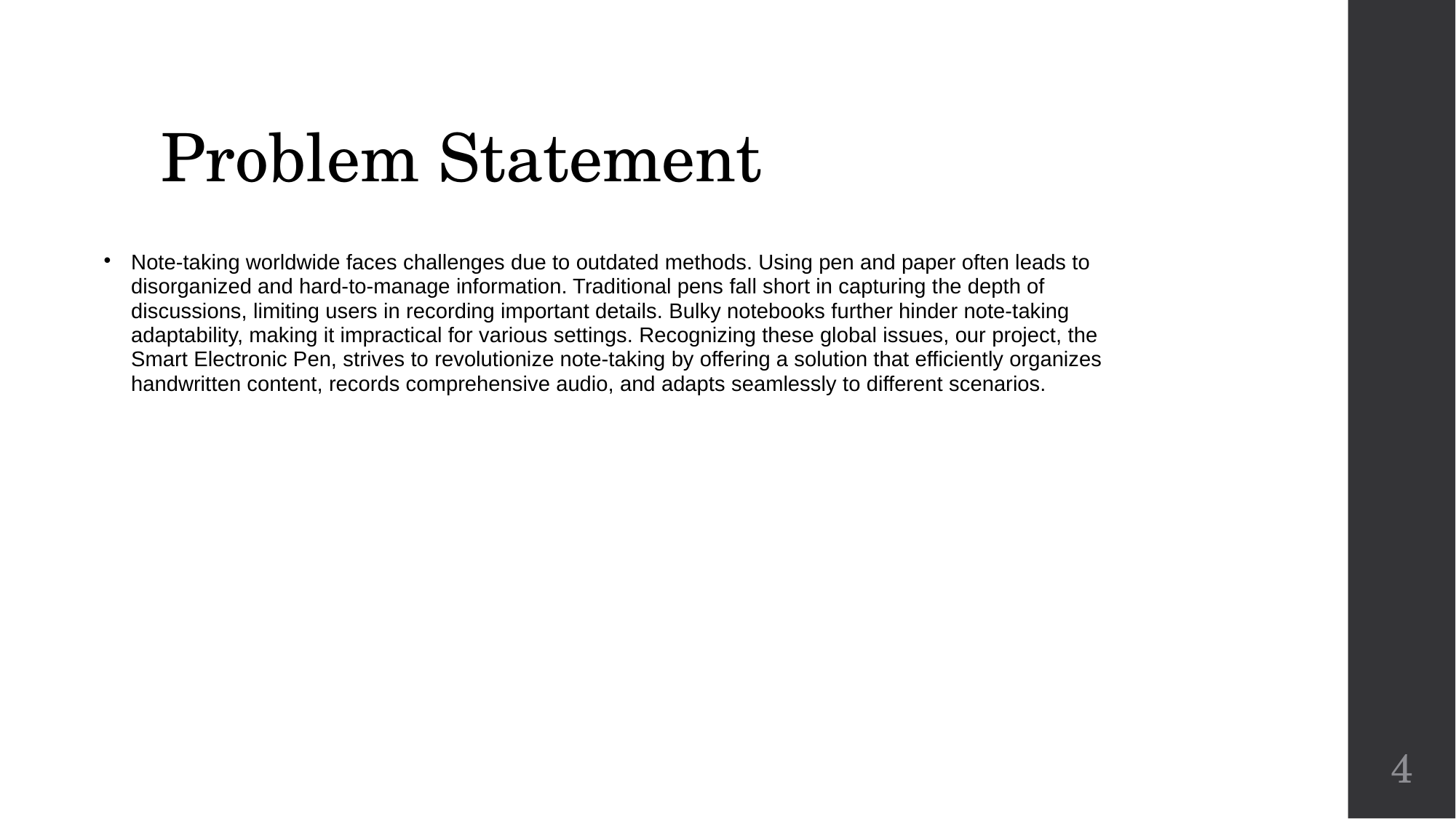

# Problem Statement
Note-taking worldwide faces challenges due to outdated methods. Using pen and paper often leads to disorganized and hard-to-manage information. Traditional pens fall short in capturing the depth of discussions, limiting users in recording important details. Bulky notebooks further hinder note-taking adaptability, making it impractical for various settings. Recognizing these global issues, our project, the Smart Electronic Pen, strives to revolutionize note-taking by offering a solution that efficiently organizes handwritten content, records comprehensive audio, and adapts seamlessly to different scenarios.
4